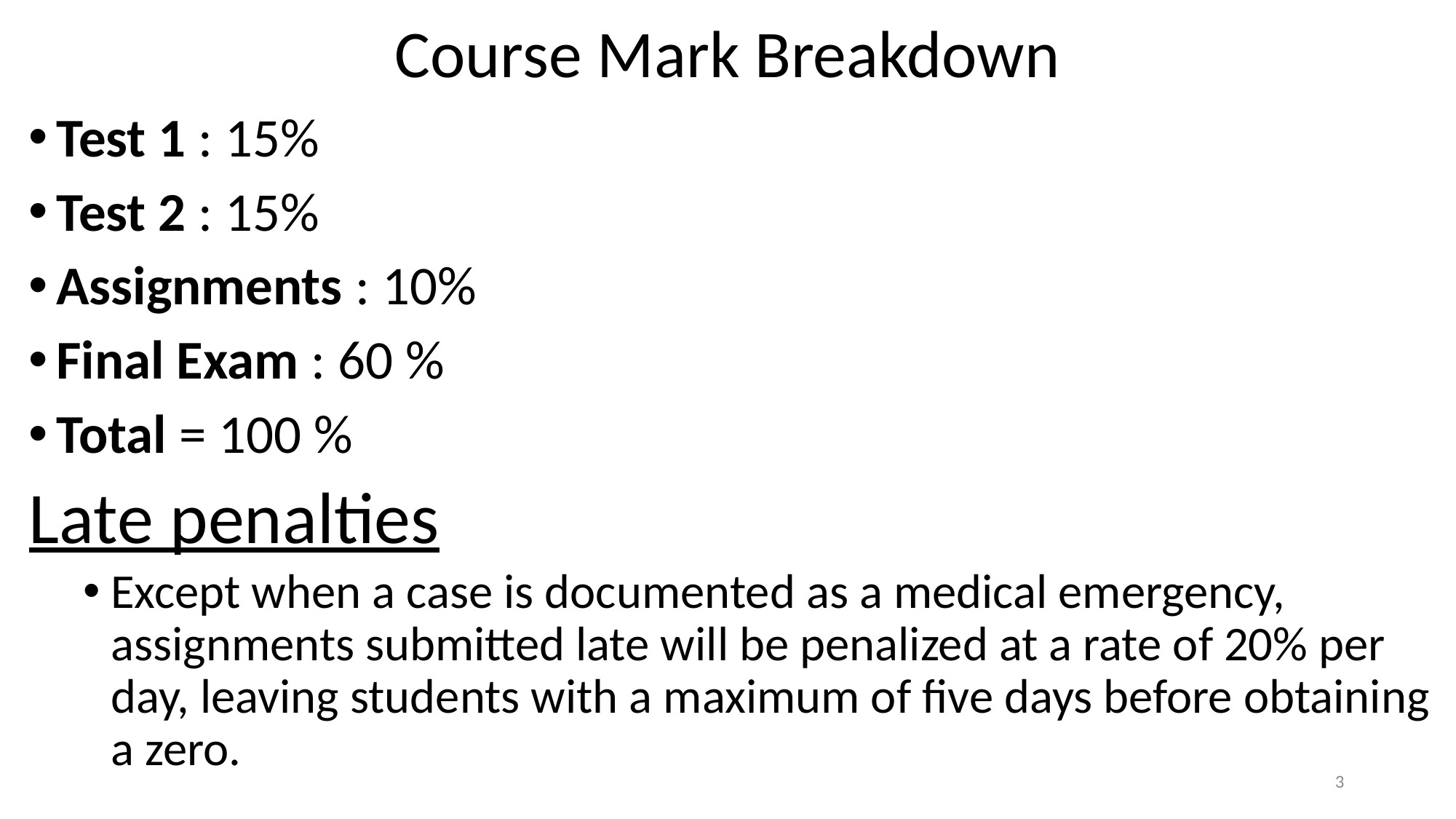

# Course Mark Breakdown
Test 1 : 15%
Test 2 : 15%
Assignments : 10%
Final Exam : 60 %
Total = 100 %
Late penalties
Except when a case is documented as a medical emergency, assignments submitted late will be penalized at a rate of 20% per day, leaving students with a maximum of five days before obtaining a zero.

3